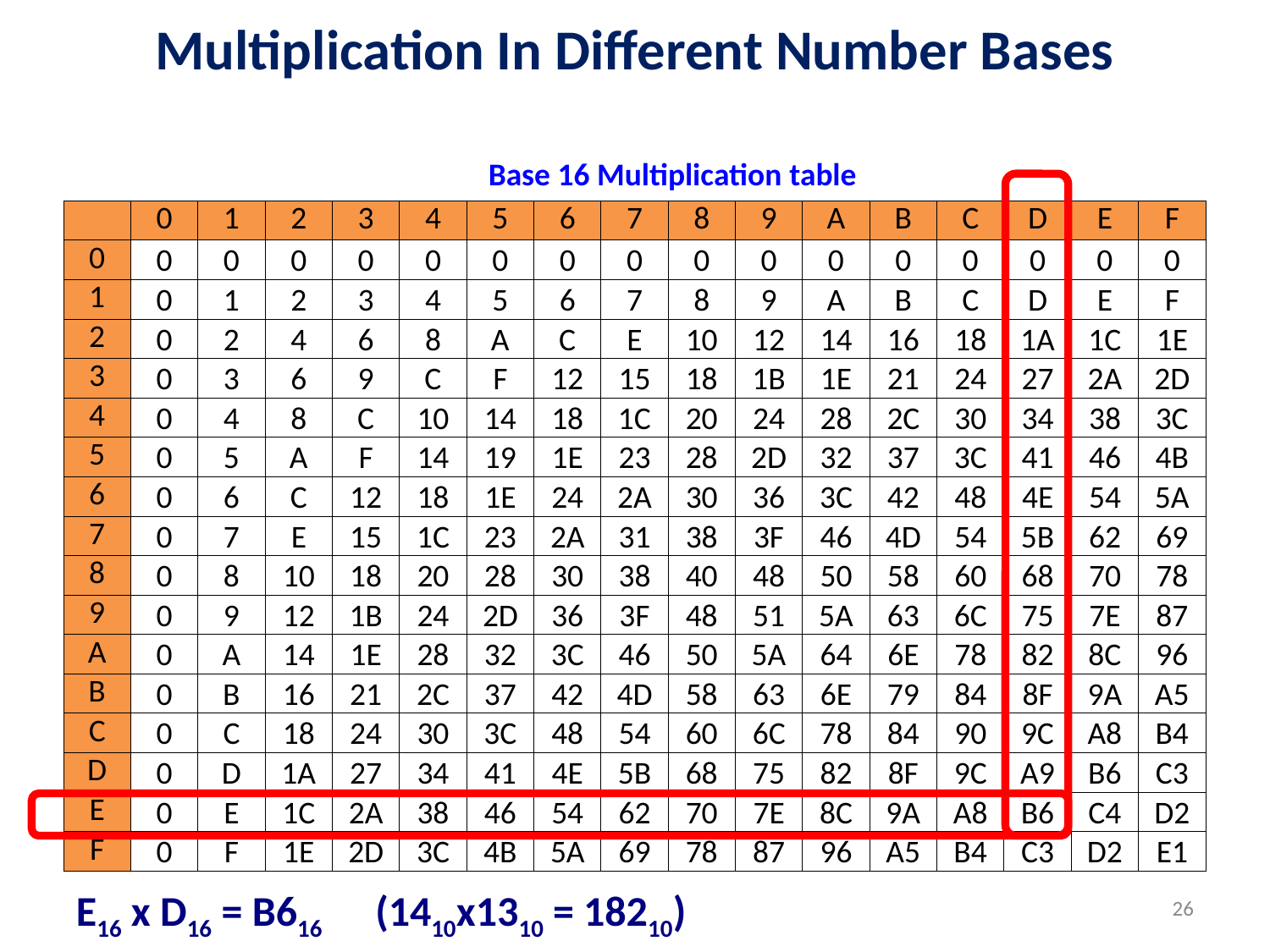

# Multiplication In Different Number Bases
Base 16 Multiplication table

|  | 0 | 1 | 2 | 3 | 4 | 5 | 6 | 7 | 8 | 9 | A | B | C | D | E | F |
| --- | --- | --- | --- | --- | --- | --- | --- | --- | --- | --- | --- | --- | --- | --- | --- | --- |
| 0 | 0 | 0 | 0 | 0 | 0 | 0 | 0 | 0 | 0 | 0 | 0 | 0 | 0 | 0 | 0 | 0 |
| 1 | 0 | 1 | 2 | 3 | 4 | 5 | 6 | 7 | 8 | 9 | A | B | C | D | E | F |
| 2 | 0 | 2 | 4 | 6 | 8 | A | C | E | 10 | 12 | 14 | 16 | 18 | 1A | 1C | 1E |
| 3 | 0 | 3 | 6 | 9 | C | F | 12 | 15 | 18 | 1B | 1E | 21 | 24 | 27 | 2A | 2D |
| 4 | 0 | 4 | 8 | C | 10 | 14 | 18 | 1C | 20 | 24 | 28 | 2C | 30 | 34 | 38 | 3C |
| 5 | 0 | 5 | A | F | 14 | 19 | 1E | 23 | 28 | 2D | 32 | 37 | 3C | 41 | 46 | 4B |
| 6 | 0 | 6 | C | 12 | 18 | 1E | 24 | 2A | 30 | 36 | 3C | 42 | 48 | 4E | 54 | 5A |
| 7 | 0 | 7 | E | 15 | 1C | 23 | 2A | 31 | 38 | 3F | 46 | 4D | 54 | 5B | 62 | 69 |
| 8 | 0 | 8 | 10 | 18 | 20 | 28 | 30 | 38 | 40 | 48 | 50 | 58 | 60 | 68 | 70 | 78 |
| 9 | 0 | 9 | 12 | 1B | 24 | 2D | 36 | 3F | 48 | 51 | 5A | 63 | 6C | 75 | 7E | 87 |
| A | 0 | A | 14 | 1E | 28 | 32 | 3C | 46 | 50 | 5A | 64 | 6E | 78 | 82 | 8C | 96 |
| B | 0 | B | 16 | 21 | 2C | 37 | 42 | 4D | 58 | 63 | 6E | 79 | 84 | 8F | 9A | A5 |
| C | 0 | C | 18 | 24 | 30 | 3C | 48 | 54 | 60 | 6C | 78 | 84 | 90 | 9C | A8 | B4 |
| D | 0 | D | 1A | 27 | 34 | 41 | 4E | 5B | 68 | 75 | 82 | 8F | 9C | A9 | B6 | C3 |
| E | 0 | E | 1C | 2A | 38 | 46 | 54 | 62 | 70 | 7E | 8C | 9A | A8 | B6 | C4 | D2 |
| F | 0 | F | 1E | 2D | 3C | 4B | 5A | 69 | 78 | 87 | 96 | A5 | B4 | C3 | D2 | E1 |

E16 x D16 = B616      (1410x1310 = 18210)
26